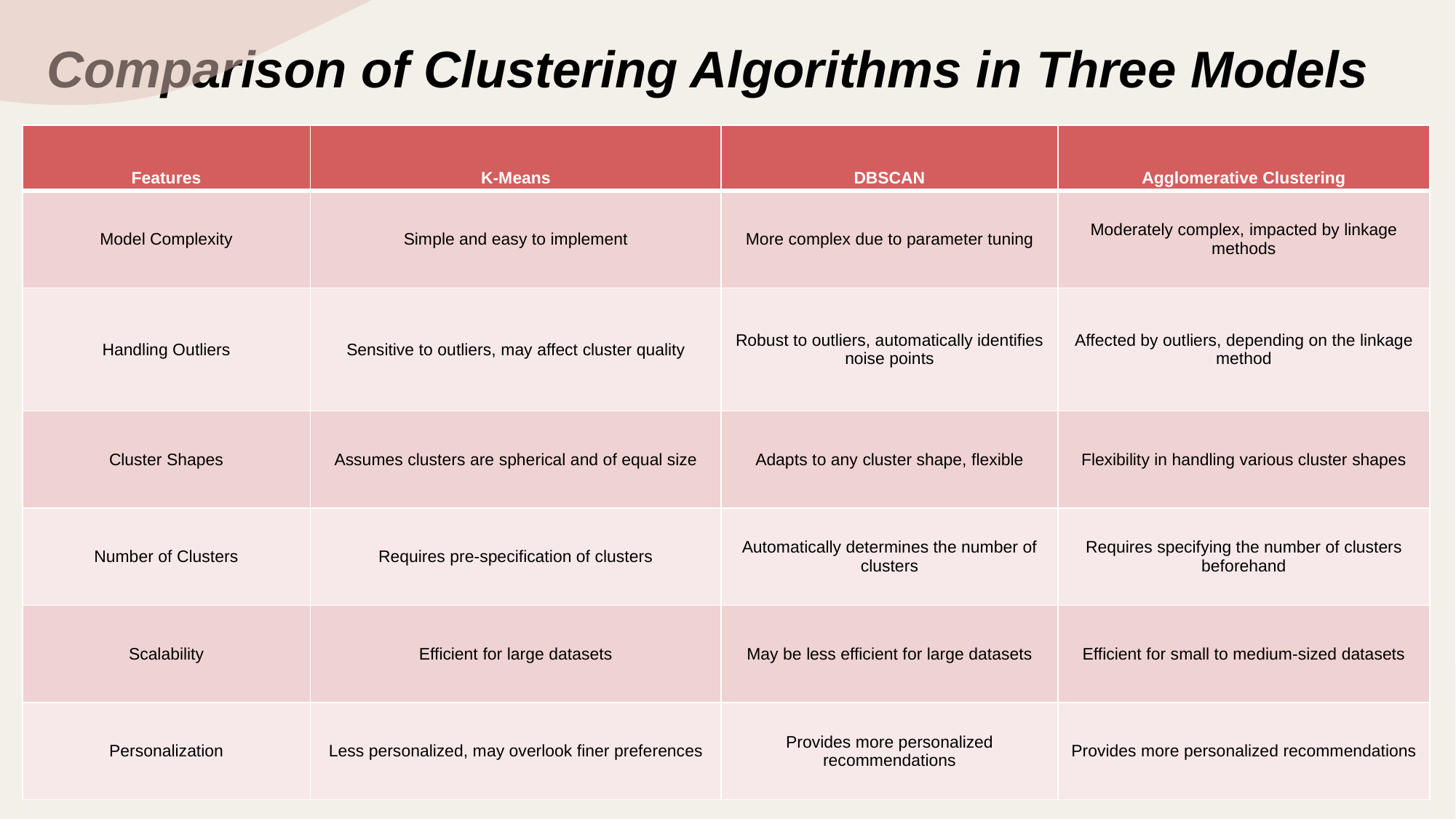

Comparison of Clustering Algorithms in Three Models

| Features | K-Means | DBSCAN | Agglomerative Clustering |
| --- | --- | --- | --- |
| Model Complexity | Simple and easy to implement | More complex due to parameter tuning | Moderately complex, impacted by linkage methods |
| Handling Outliers | Sensitive to outliers, may affect cluster quality | Robust to outliers, automatically identifies noise points | Affected by outliers, depending on the linkage method |
| Cluster Shapes | Assumes clusters are spherical and of equal size | Adapts to any cluster shape, flexible | Flexibility in handling various cluster shapes |
| Number of Clusters | Requires pre-specification of clusters | Automatically determines the number of clusters | Requires specifying the number of clusters beforehand |
| Scalability | Efficient for large datasets | May be less efficient for large datasets | Efficient for small to medium-sized datasets |
| Personalization | Less personalized, may overlook finer preferences | Provides more personalized recommendations | Provides more personalized recommendations |